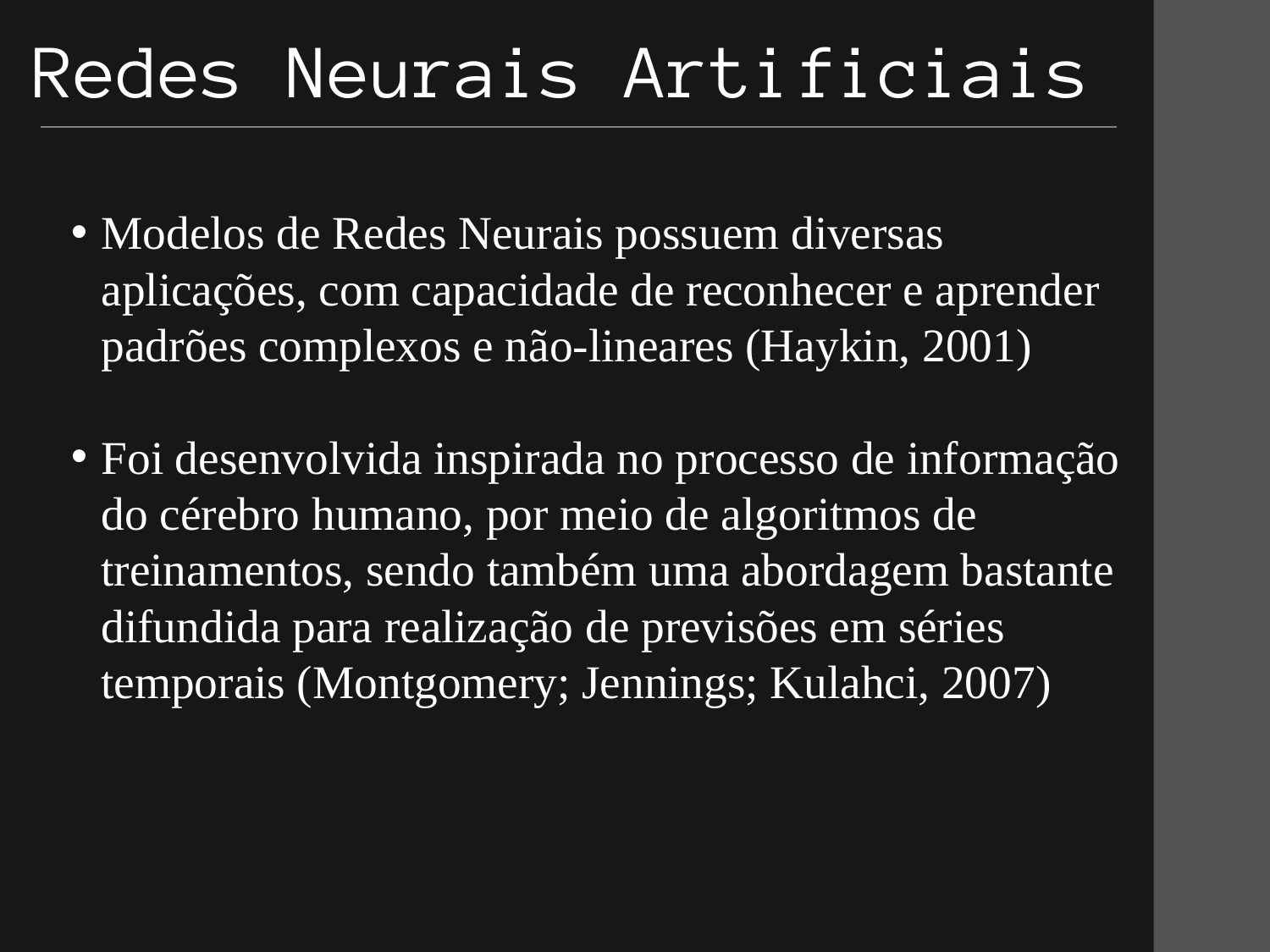

# Redes Neurais Artificiais
Modelos de Redes Neurais possuem diversas aplicações, com capacidade de reconhecer e aprender padrões complexos e não-lineares (Haykin, 2001)

Foi desenvolvida inspirada no processo de informação do cérebro humano, por meio de algoritmos de treinamentos, sendo também uma abordagem bastante difundida para realização de previsões em séries temporais (Montgomery; Jennings; Kulahci, 2007)